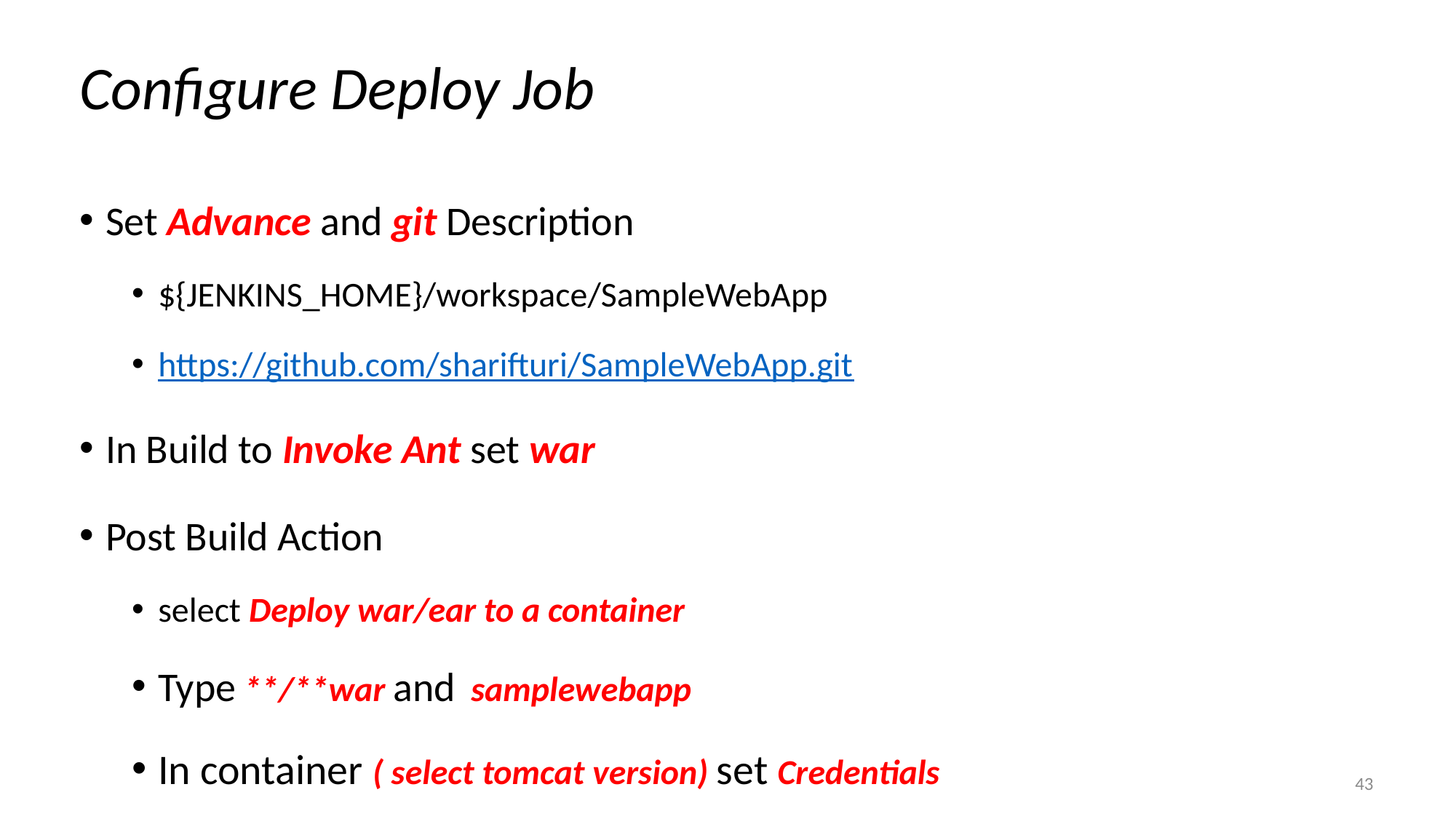

# Configure Deploy Job
Set Advance and git Description
${JENKINS_HOME}/workspace/SampleWebApp
https://github.com/sharifturi/SampleWebApp.git
In Build to Invoke Ant set war
Post Build Action
select Deploy war/ear to a container
Type **/**war and  samplewebapp
In container ( select tomcat version) set Credentials

43